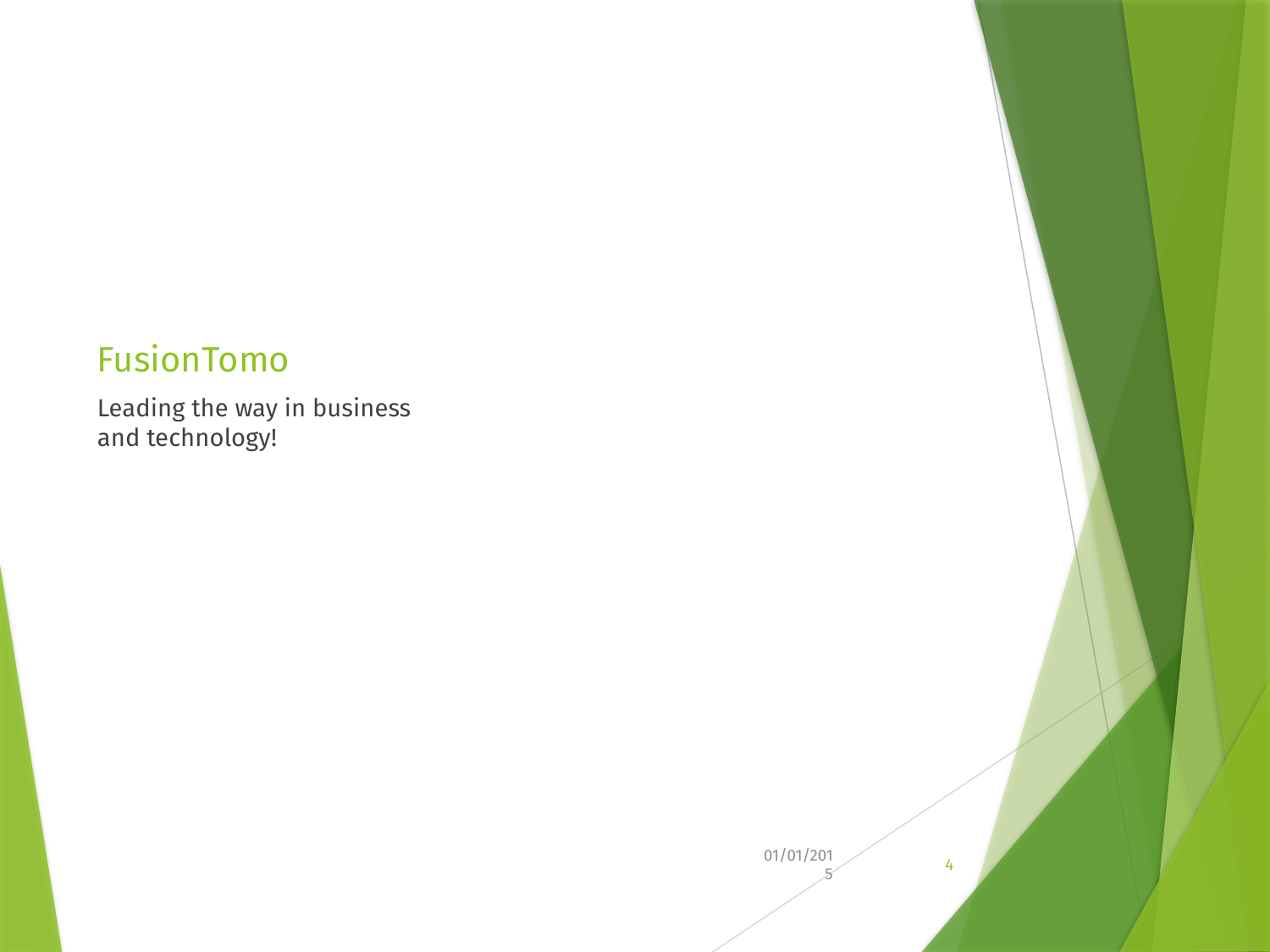

# FusionTomo
Leading the way in business and technology!
01/01/2015
4